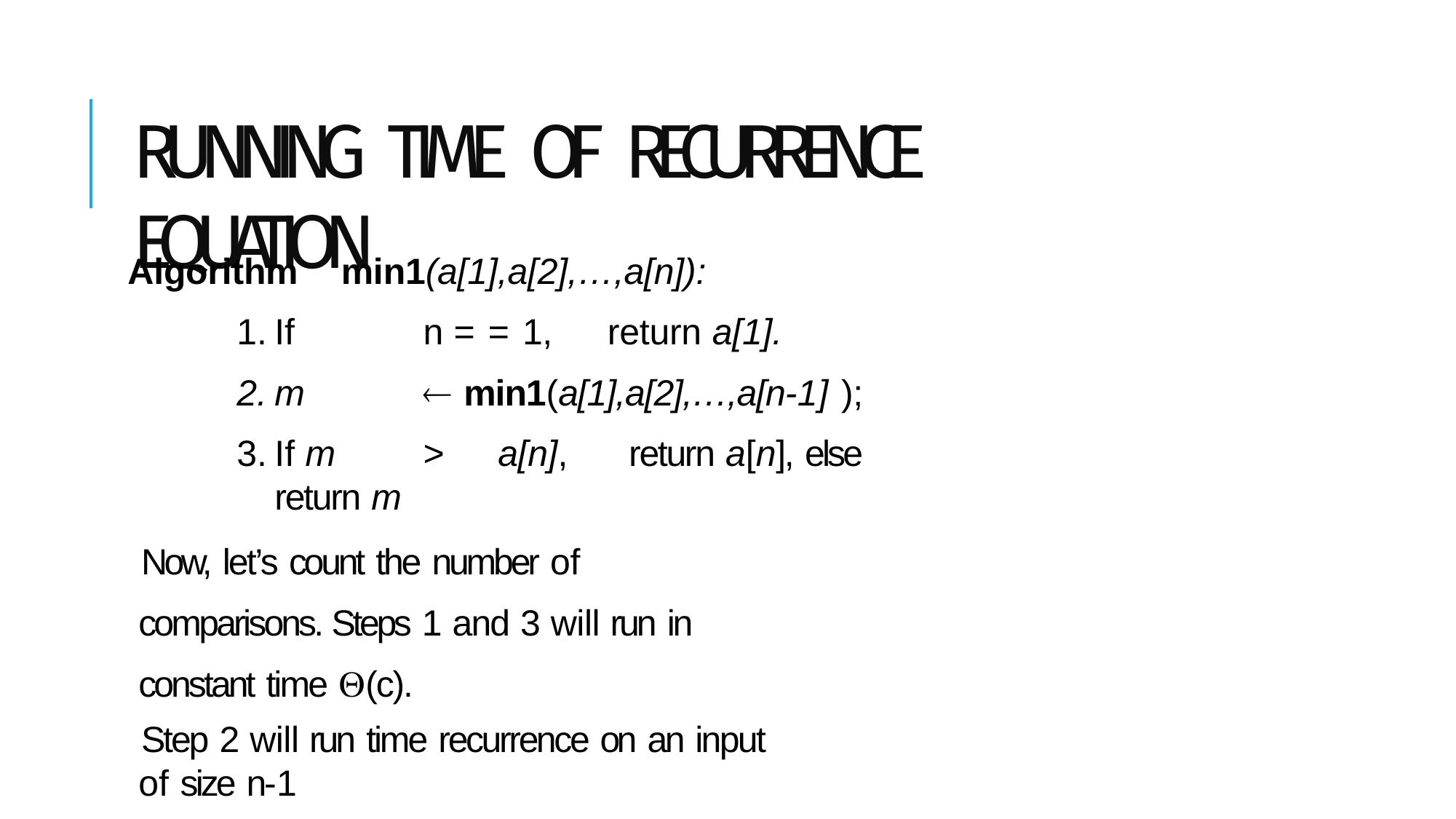

# RUNNING TIME OF RECURRENCE EQUATION
Algorithm	min1(a[1],a[2],…,a[n]):
If	n = = 1,	return	a[1].
m	← min1(a[1],a[2],…,a[n-1] );
If m	>	a[n],	return a[n], else return m
Now, let’s count the number of comparisons. Steps 1 and 3 will run in constant time Θ(c).
Step 2 will run time recurrence on an input of size n-1

T(n) = T(n -1)	+ Θ(c); T(1) = 1;